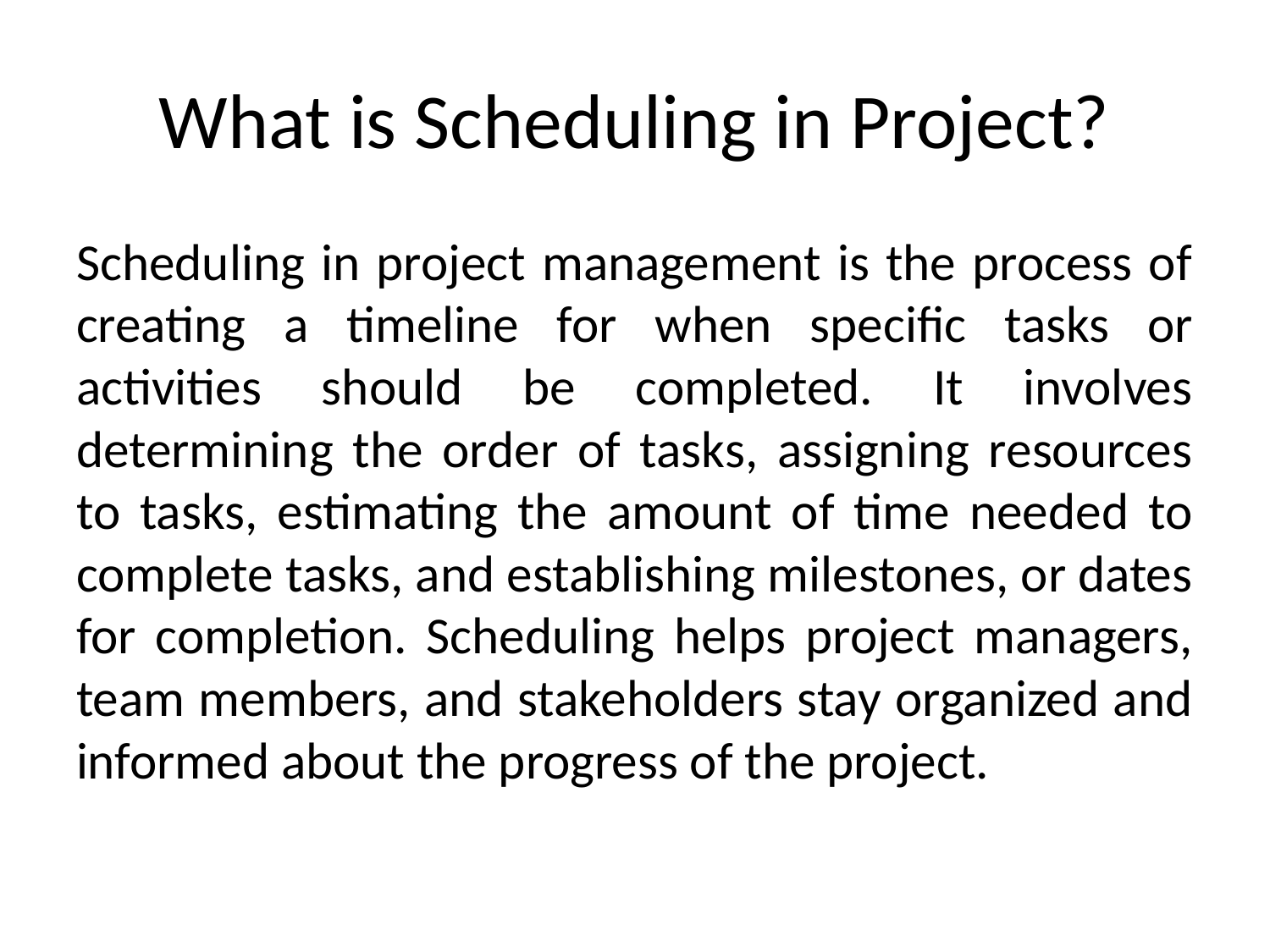

# What is Scheduling in Project?
Scheduling in project management is the process of creating a timeline for when specific tasks or activities should be completed. It involves determining the order of tasks, assigning resources to tasks, estimating the amount of time needed to complete tasks, and establishing milestones, or dates for completion. Scheduling helps project managers, team members, and stakeholders stay organized and informed about the progress of the project.